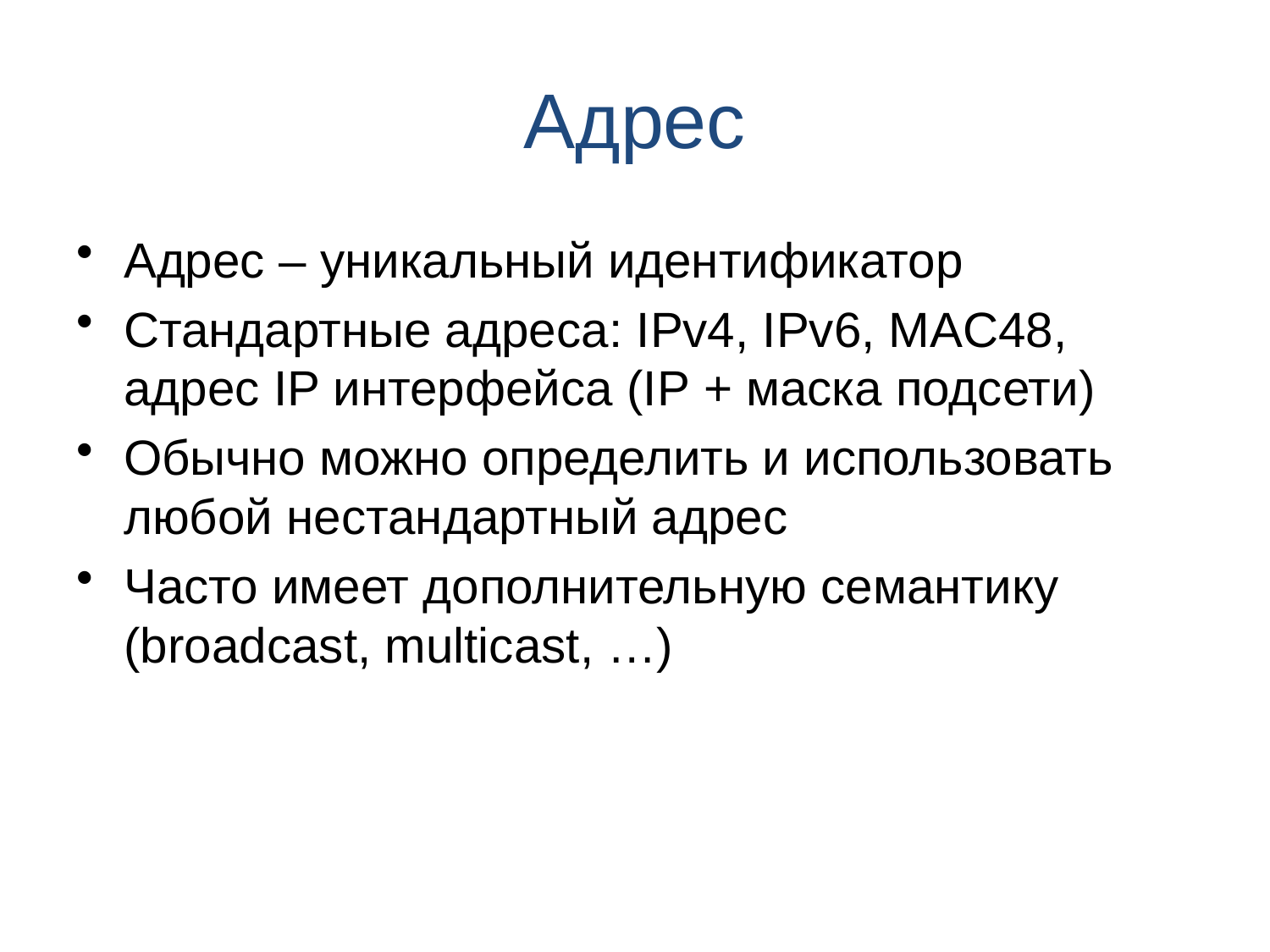

# Адрес
Адрес – уникальный идентификатор
Стандартные адреса: IPv4, IPv6, MAC48, адрес IP интерфейса (IP + маска подсети)
Обычно можно определить и использовать любой нестандартный адрес
Часто имеет дополнительную семантику (broadcast, multicast, …)